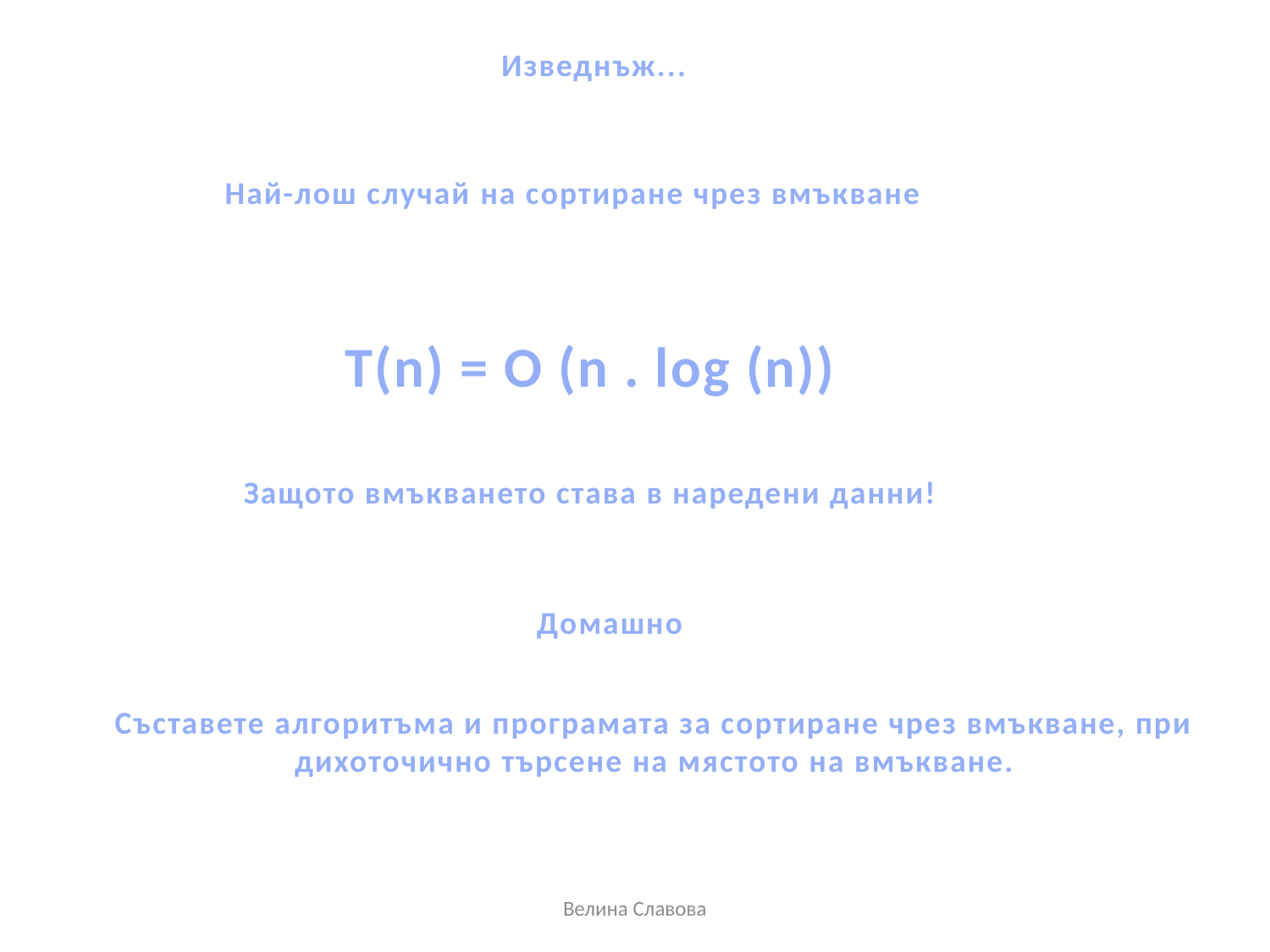

Изведнъж...
Най-лош случай на сортиране чрез вмъкване
T(n) = O (n . log (n))
Защото вмъкването става в наредени данни!
Домашно
Съставете алгоритъма и програмата за сортиране чрез вмъкване, при дихоточично търсене на мястото на вмъкване.
Велина Славова